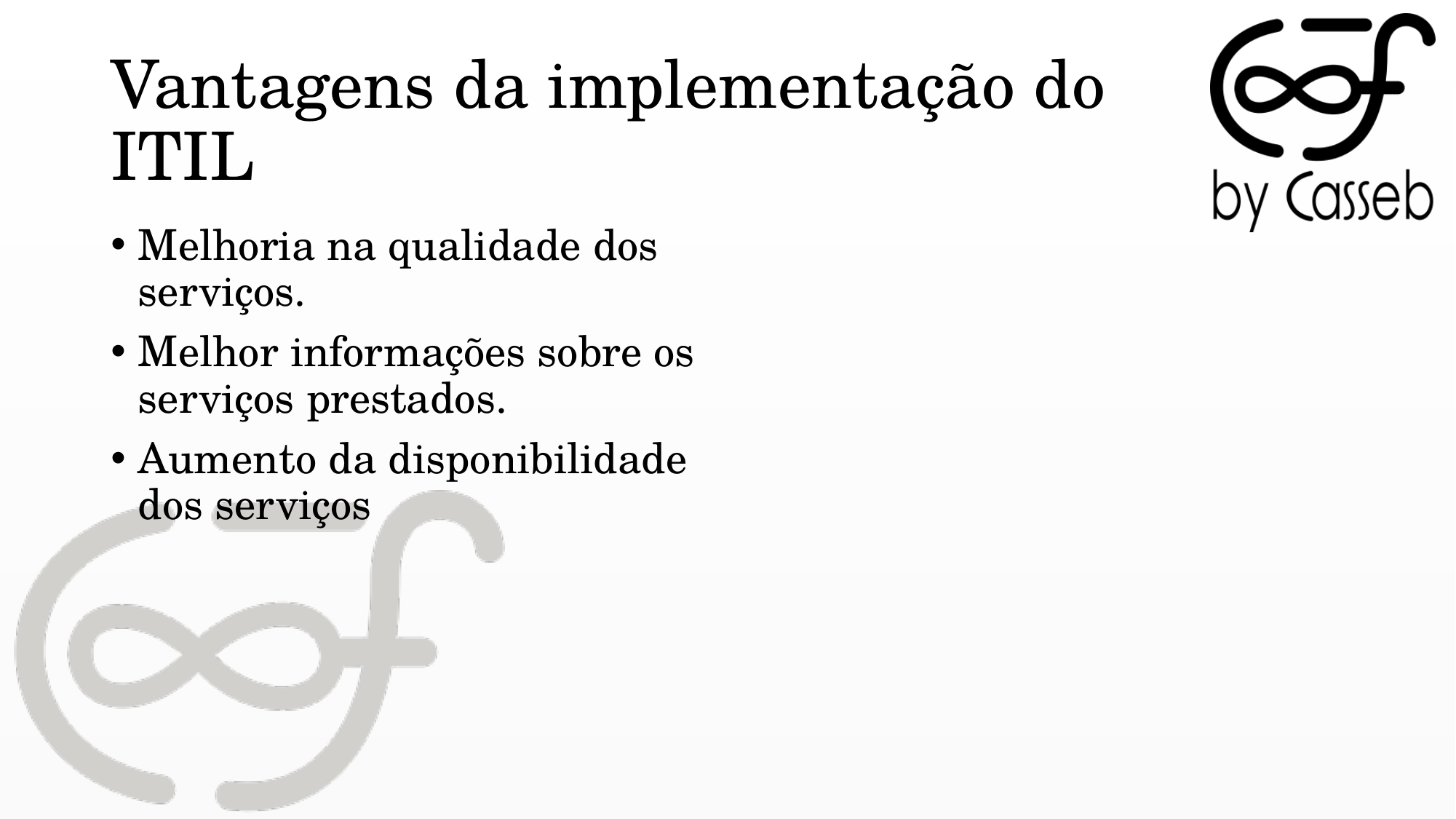

# Vantagens da implementação do ITIL
Melhoria na qualidade dos serviços.
Melhor informações sobre os serviços prestados.
Aumento da disponibilidade dos serviços